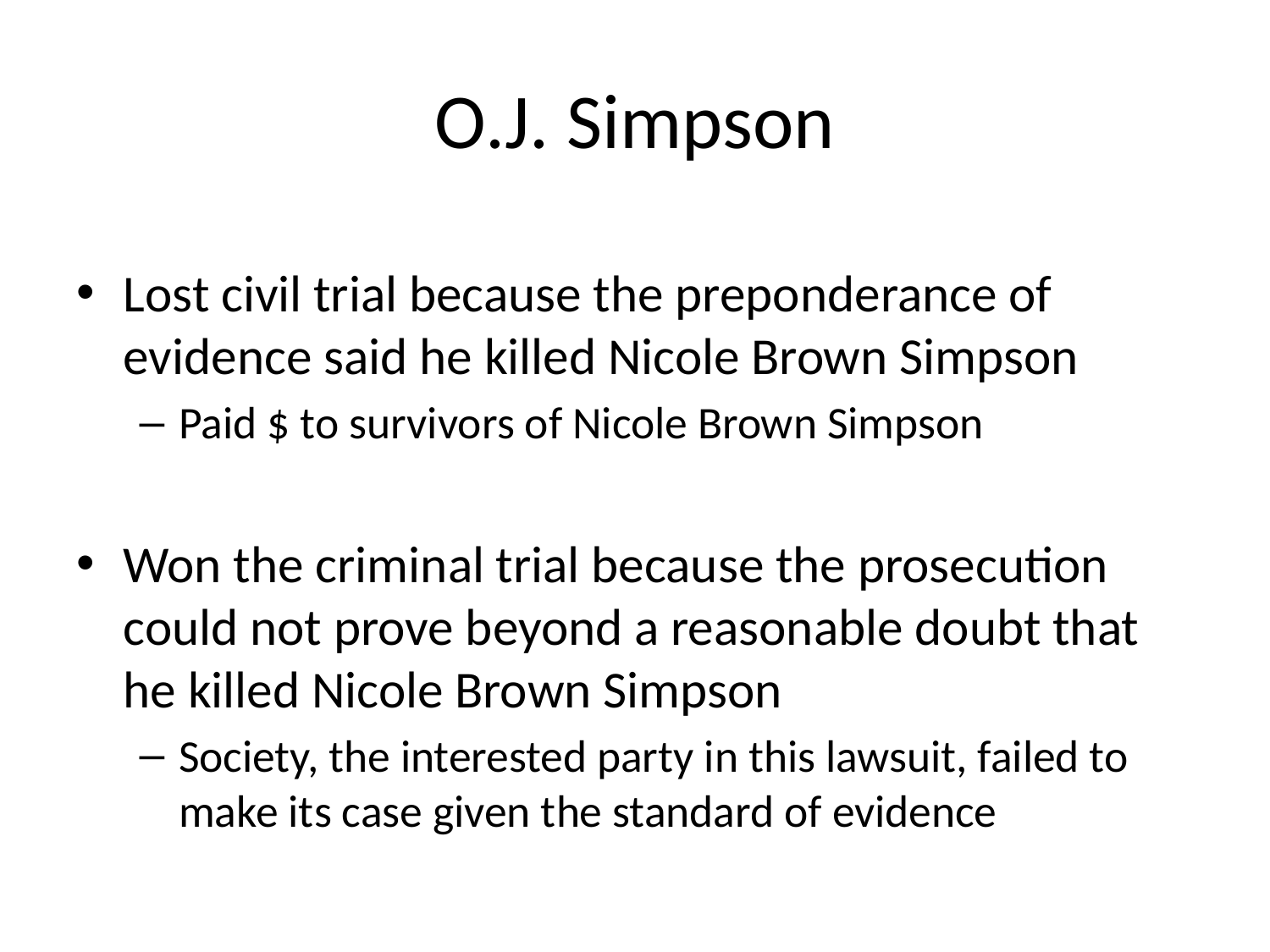

# O.J. Simpson
Lost civil trial because the preponderance of evidence said he killed Nicole Brown Simpson
Paid $ to survivors of Nicole Brown Simpson

Won the criminal trial because the prosecution could not prove beyond a reasonable doubt that he killed Nicole Brown Simpson
Society, the interested party in this lawsuit, failed to make its case given the standard of evidence